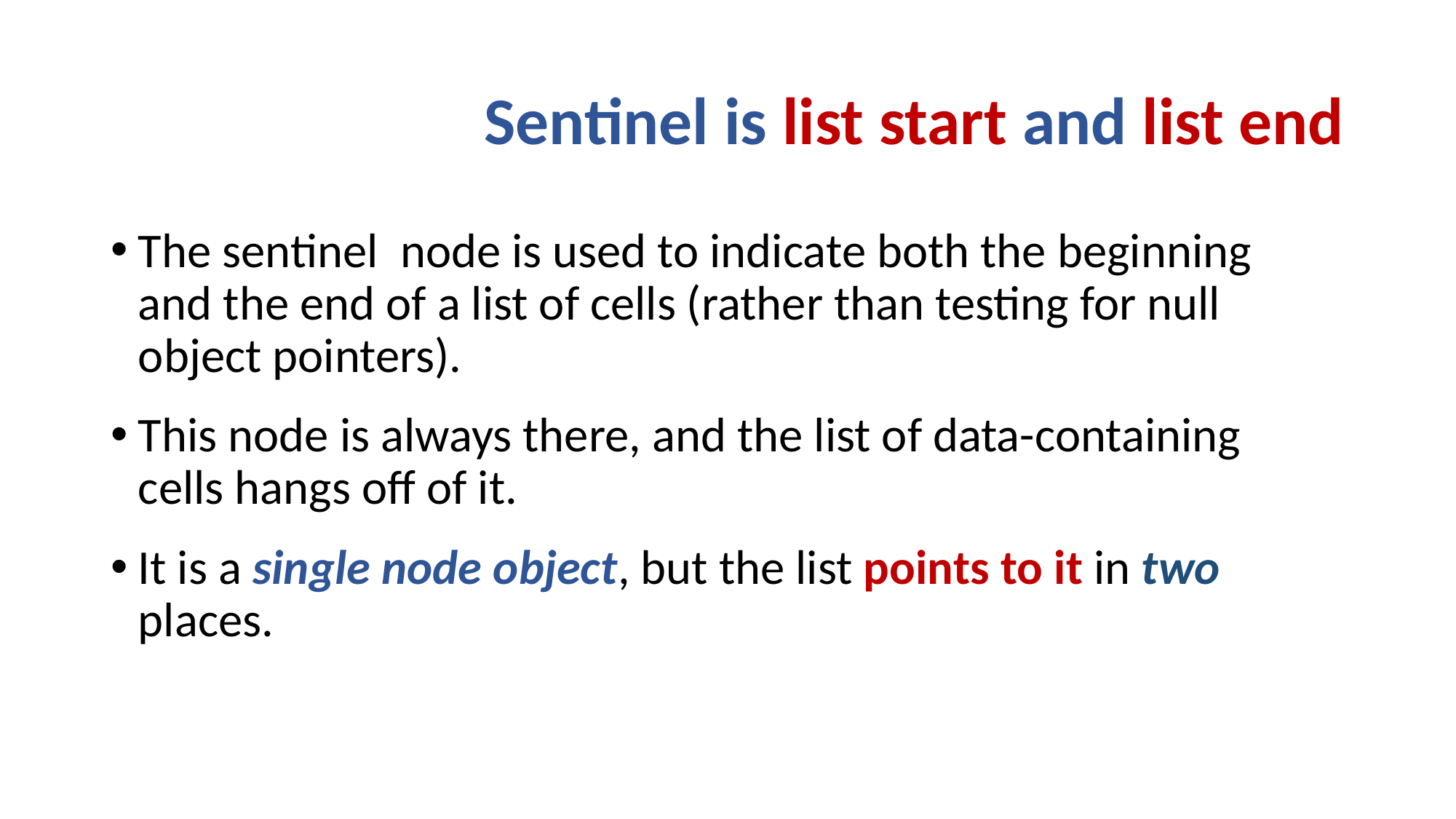

# Sentinel is list start and list end
The sentinel  node is used to indicate both the beginning and the end of a list of cells (rather than testing for null object pointers).
This node is always there, and the list of data-containing cells hangs off of it.
It is a single node object, but the list points to it in two places.